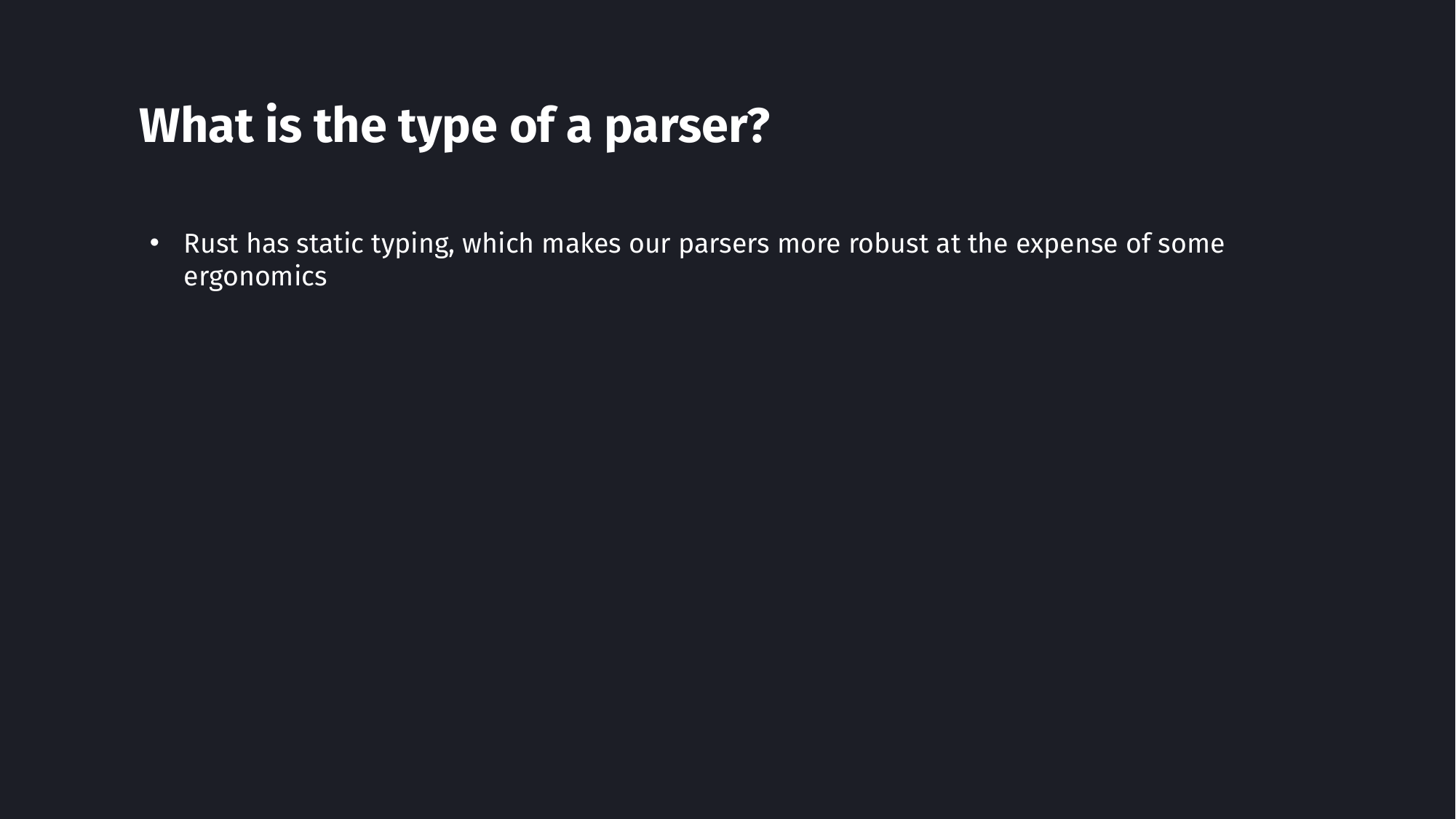

# What is the type of a parser?
Rust has static typing, which makes our parsers more robust at the expense of some ergonomics